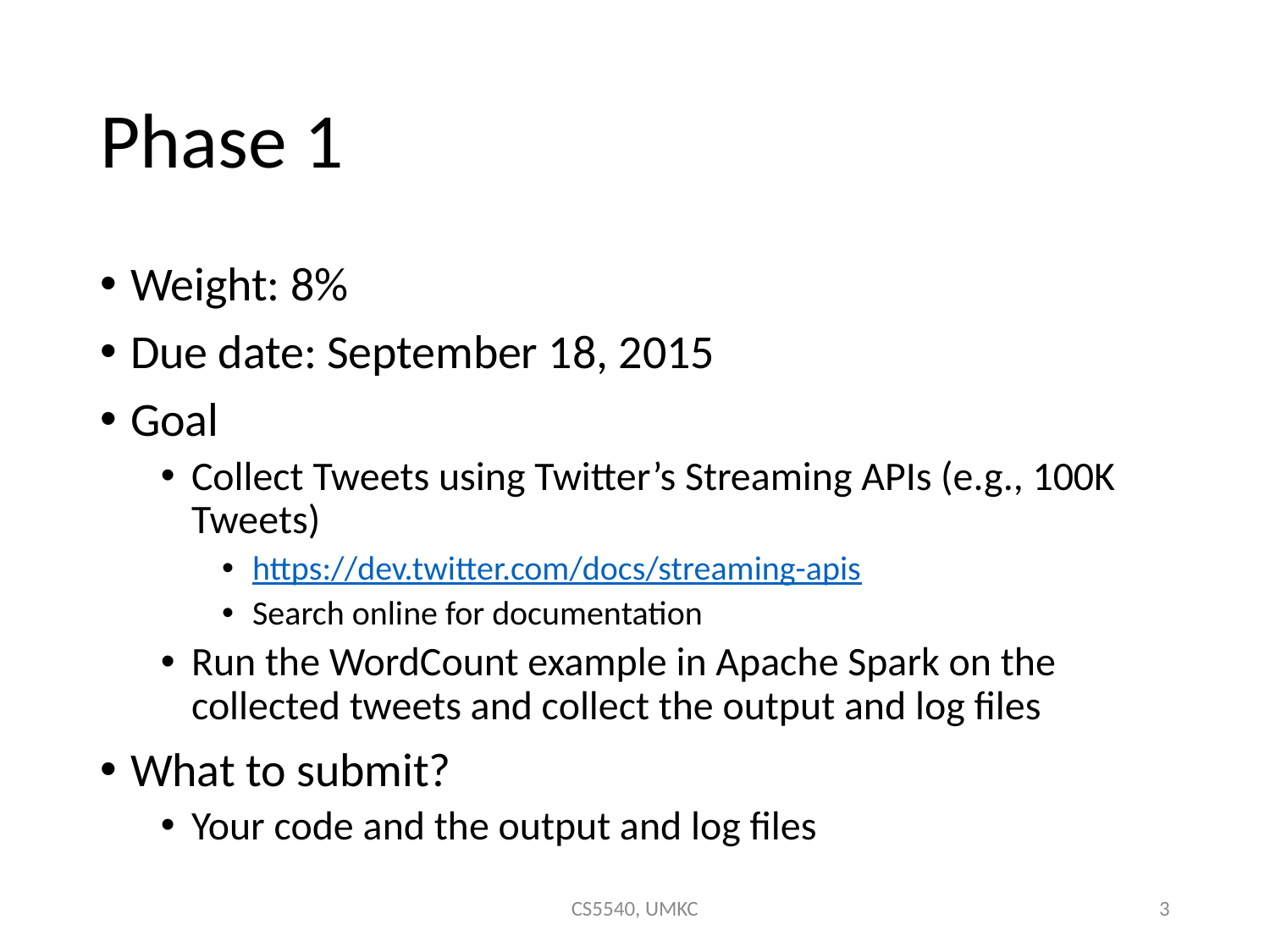

# Phase 1
Weight: 8%
Due date: September 18, 2015
Goal
Collect Tweets using Twitter’s Streaming APIs (e.g., 100K Tweets)
https://dev.twitter.com/docs/streaming-apis
Search online for documentation
Run the WordCount example in Apache Spark on the collected tweets and collect the output and log files
What to submit?
Your code and the output and log files

CS5540, UMKC
3